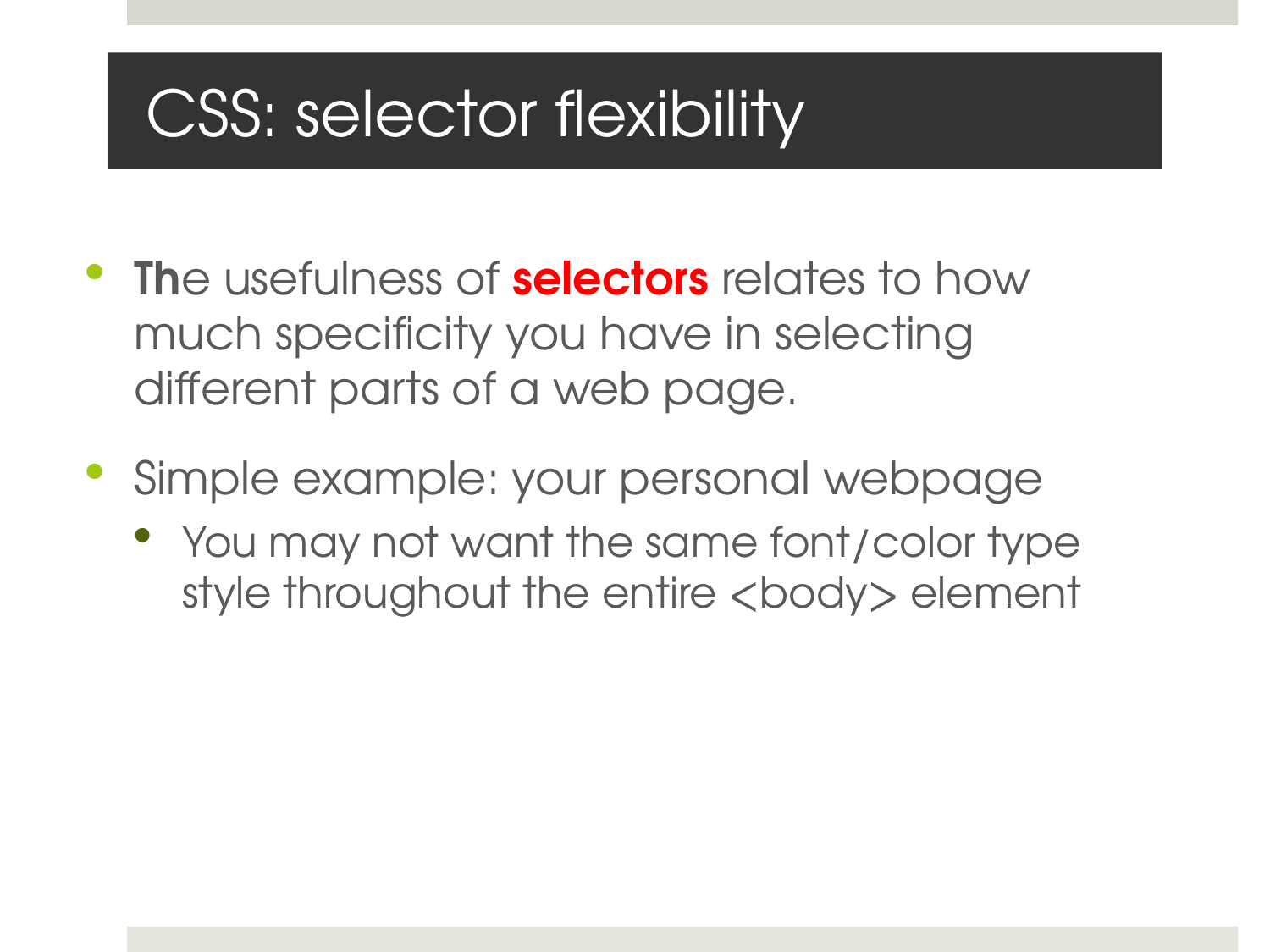

# CSS: selector flexibility
The usefulness of selectors relates to how much specificity you have in selecting different parts of a web page.
Simple example: your personal webpage
You may not want the same font/color type style throughout the entire <body> element